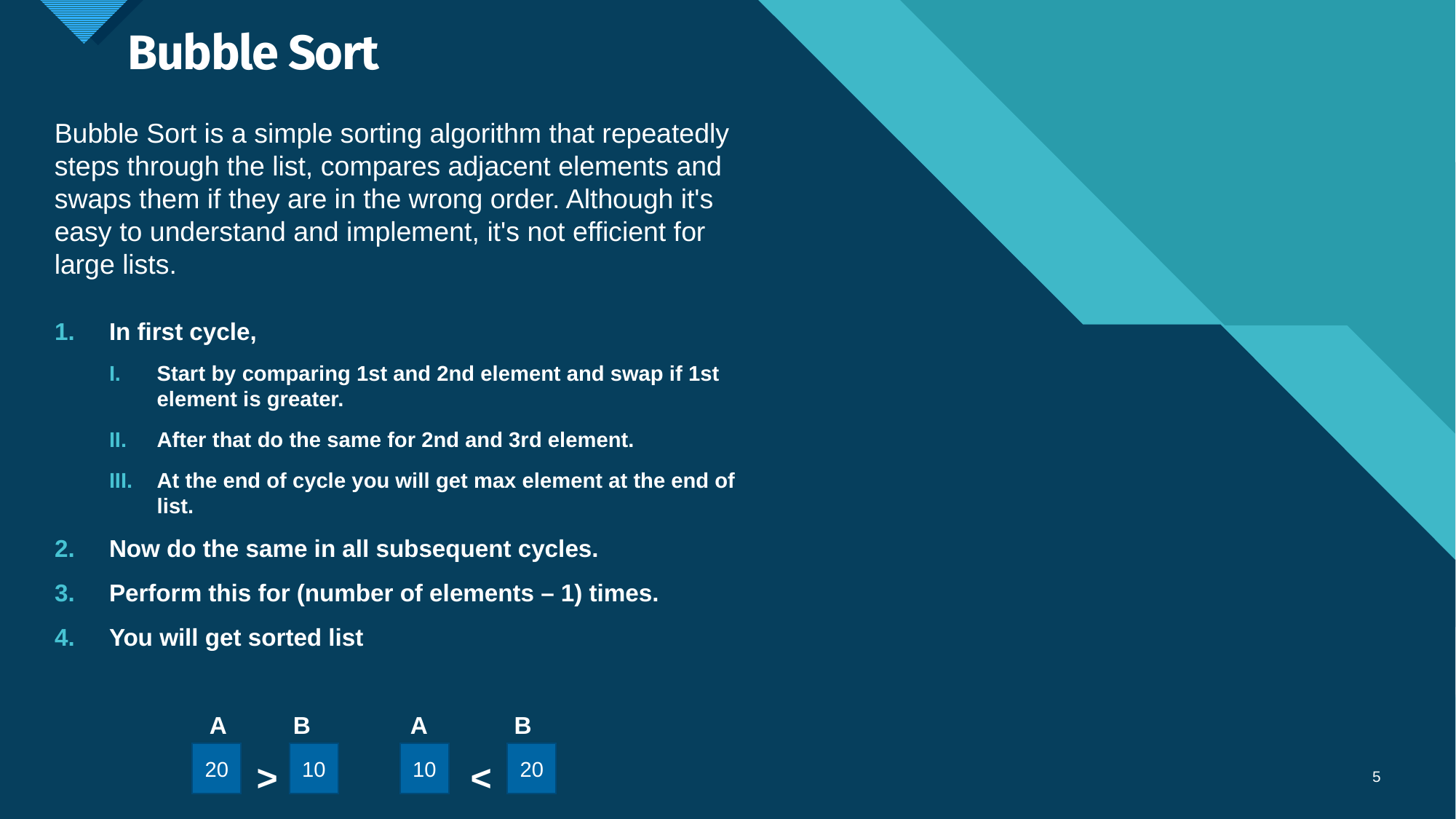

# Bubble Sort
Bubble Sort is a simple sorting algorithm that repeatedly steps through the list, compares adjacent elements and swaps them if they are in the wrong order. Although it's easy to understand and implement, it's not efficient for large lists.
In first cycle,
Start by comparing 1st and 2nd element and swap if 1st element is greater.
After that do the same for 2nd and 3rd element.
At the end of cycle you will get max element at the end of list.
Now do the same in all subsequent cycles.
Perform this for (number of elements – 1) times.
You will get sorted list

                       A          B               A             B
                              >                   <

20
10
10
20
5